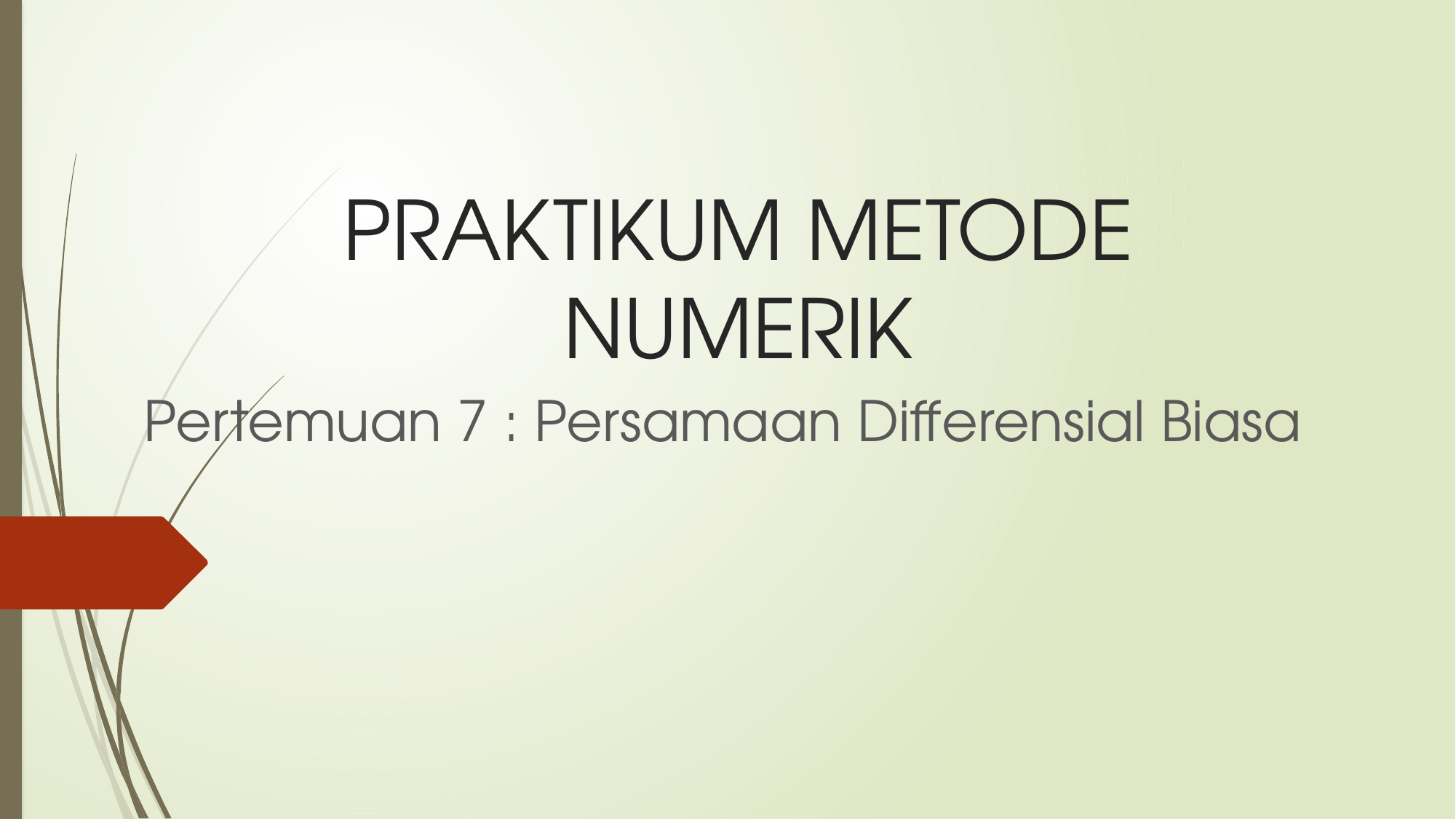

# PRAKTIKUM METODE NUMERIK
Pertemuan 7 : Persamaan Differensial Biasa